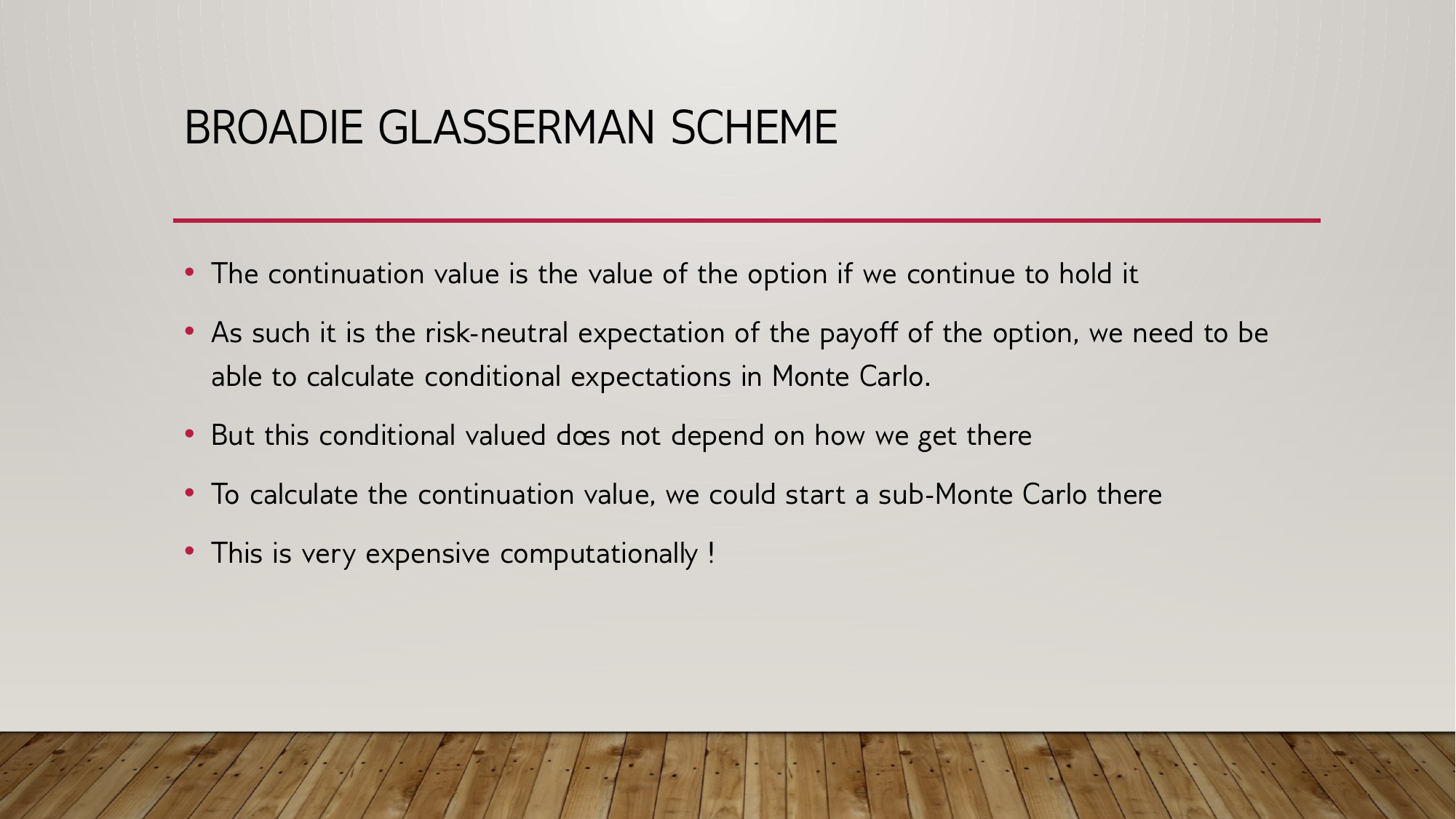

# Broadie Glasserman scheme
The continuation value is the value of the option if we continue to hold it
As such it is the risk-neutral expectation of the payoff of the option, we need to be able to calculate conditional expectations in Monte Carlo.
But this conditional valued does not depend on how we get there
To calculate the continuation value, we could start a sub-Monte Carlo there
This is very expensive computationally !